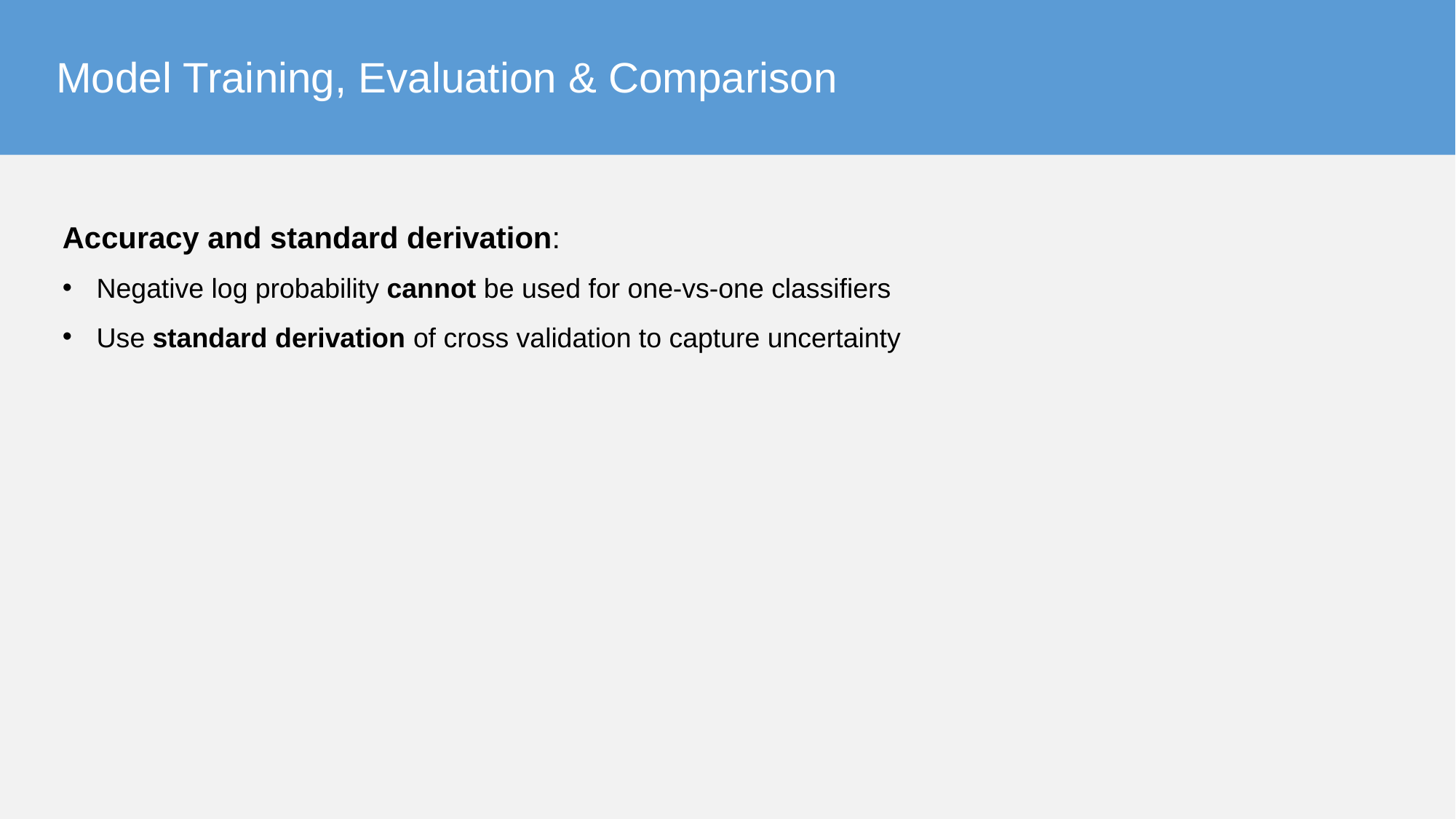

# Model Training, Evaluation & Comparison
Accuracy and standard derivation:
Negative log probability cannot be used for one-vs-one classifiers
Use standard derivation of cross validation to capture uncertainty